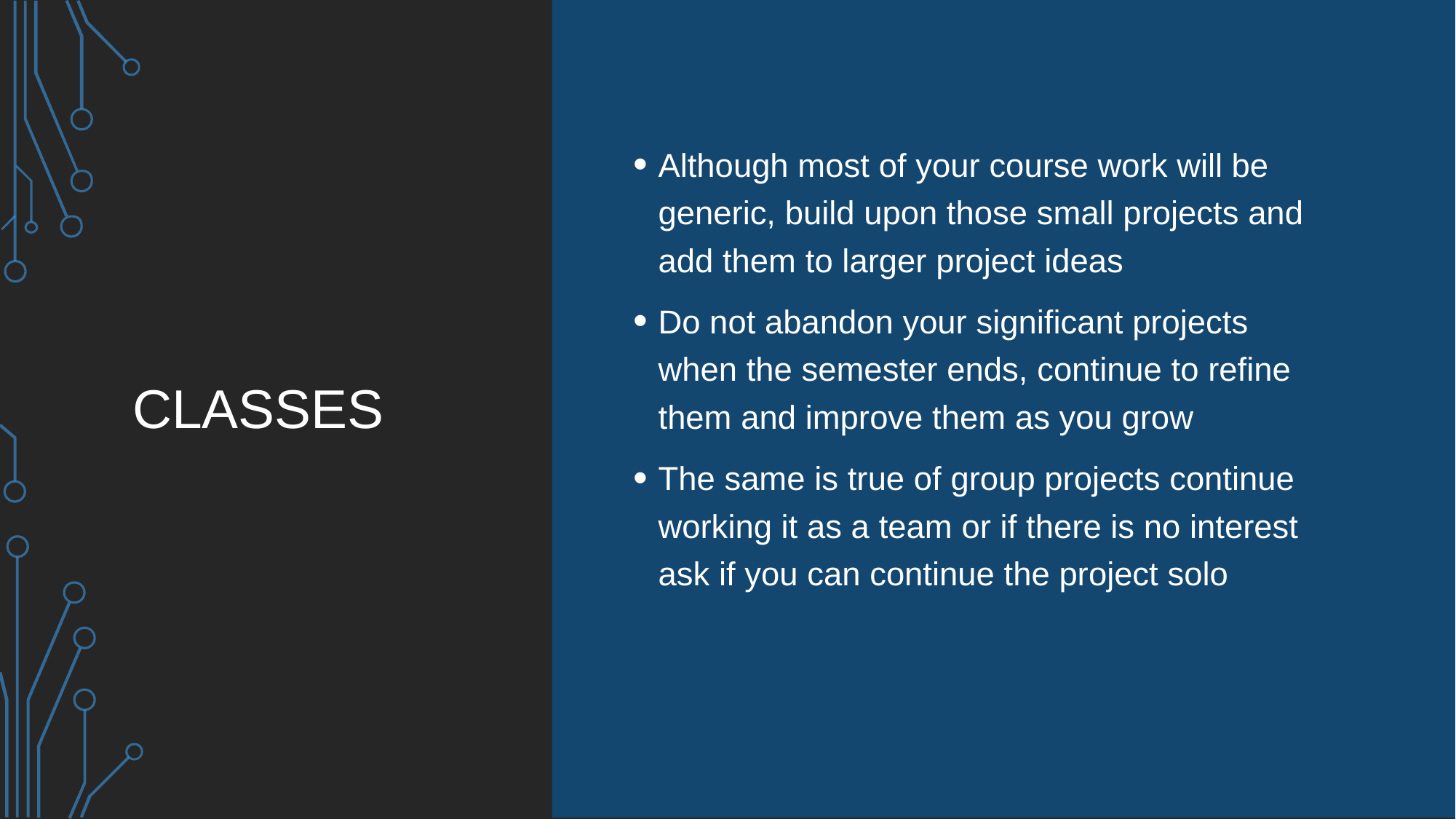

# classes
Although most of your course work will be generic, build upon those small projects and add them to larger project ideas
Do not abandon your significant projects when the semester ends, continue to refine them and improve them as you grow
The same is true of group projects continue working it as a team or if there is no interest ask if you can continue the project solo